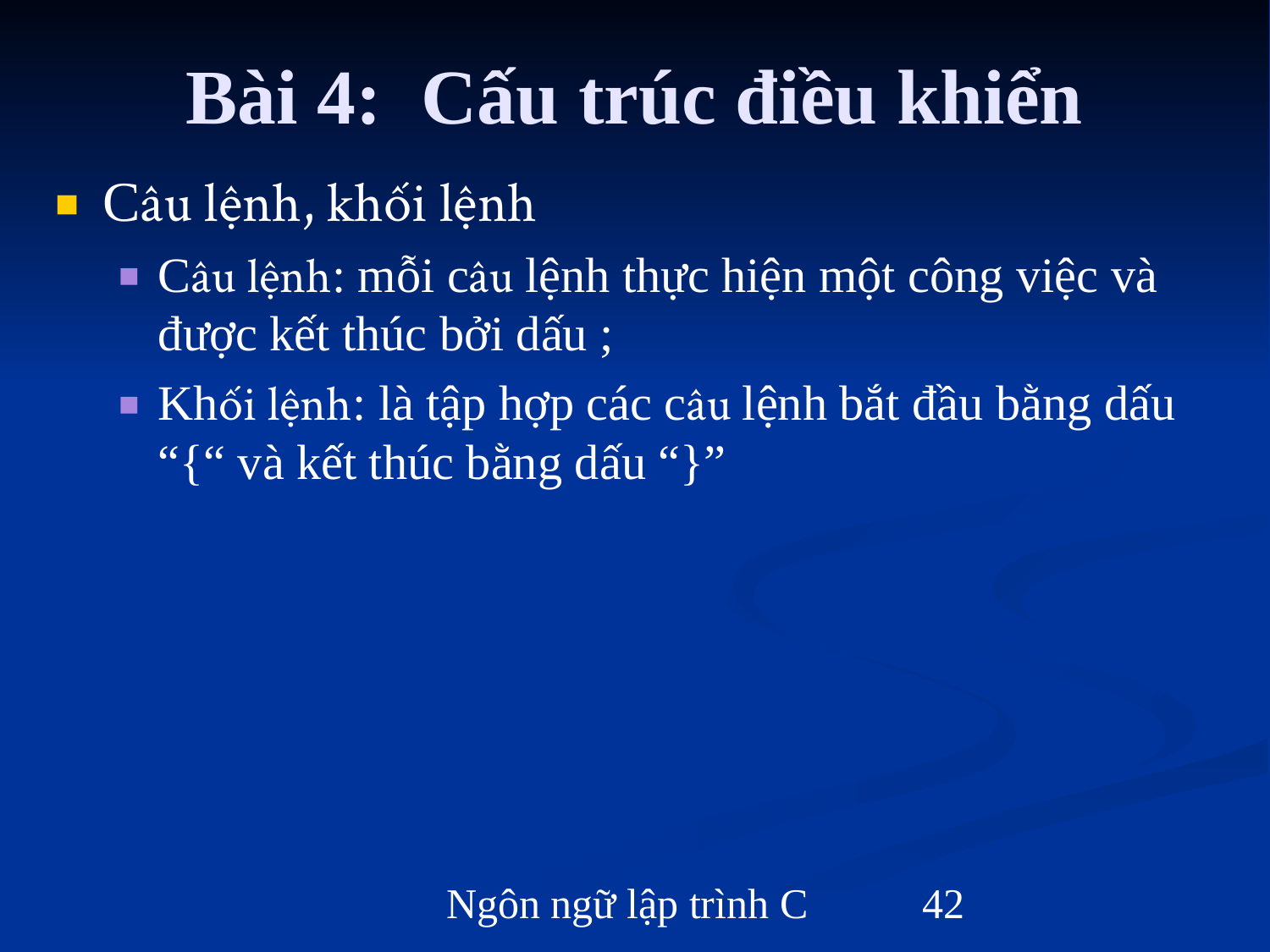

# Bài 4:  Cấu trúc điều khiển
Câu lệnh, khối lệnh
Câu lệnh: mỗi câu lệnh thực hiện một công việc và được kết thúc bởi dấu ;
Khối lệnh: là tập hợp các câu lệnh bắt đầu bằng dấu “{“ và kết thúc bằng dấu “}”
Ngôn ngữ lập trình C
42